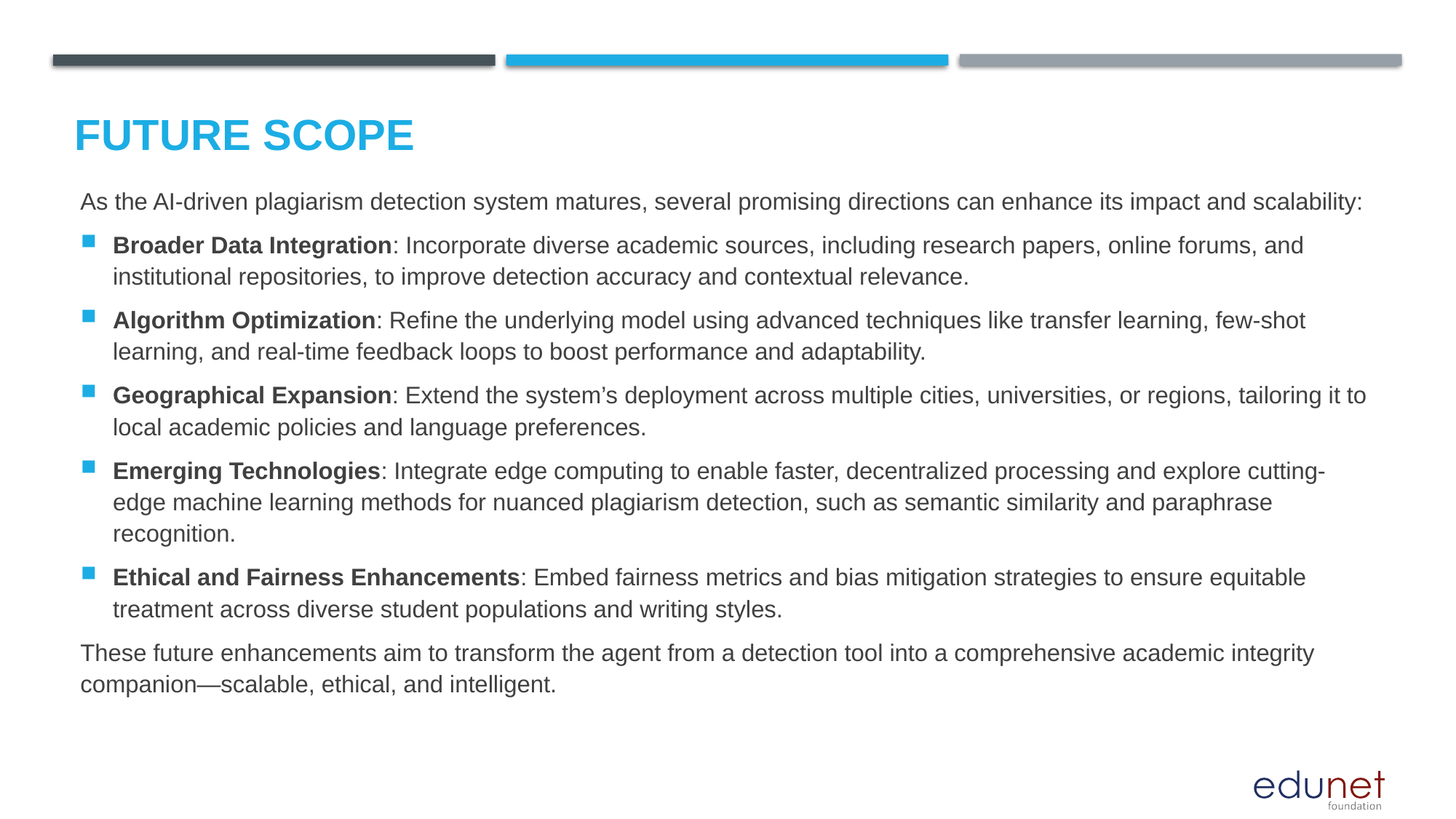

Future scope
As the AI-driven plagiarism detection system matures, several promising directions can enhance its impact and scalability:
Broader Data Integration: Incorporate diverse academic sources, including research papers, online forums, and institutional repositories, to improve detection accuracy and contextual relevance.
Algorithm Optimization: Refine the underlying model using advanced techniques like transfer learning, few-shot learning, and real-time feedback loops to boost performance and adaptability.
Geographical Expansion: Extend the system’s deployment across multiple cities, universities, or regions, tailoring it to local academic policies and language preferences.
Emerging Technologies: Integrate edge computing to enable faster, decentralized processing and explore cutting-edge machine learning methods for nuanced plagiarism detection, such as semantic similarity and paraphrase recognition.
Ethical and Fairness Enhancements: Embed fairness metrics and bias mitigation strategies to ensure equitable treatment across diverse student populations and writing styles.
These future enhancements aim to transform the agent from a detection tool into a comprehensive academic integrity companion—scalable, ethical, and intelligent.